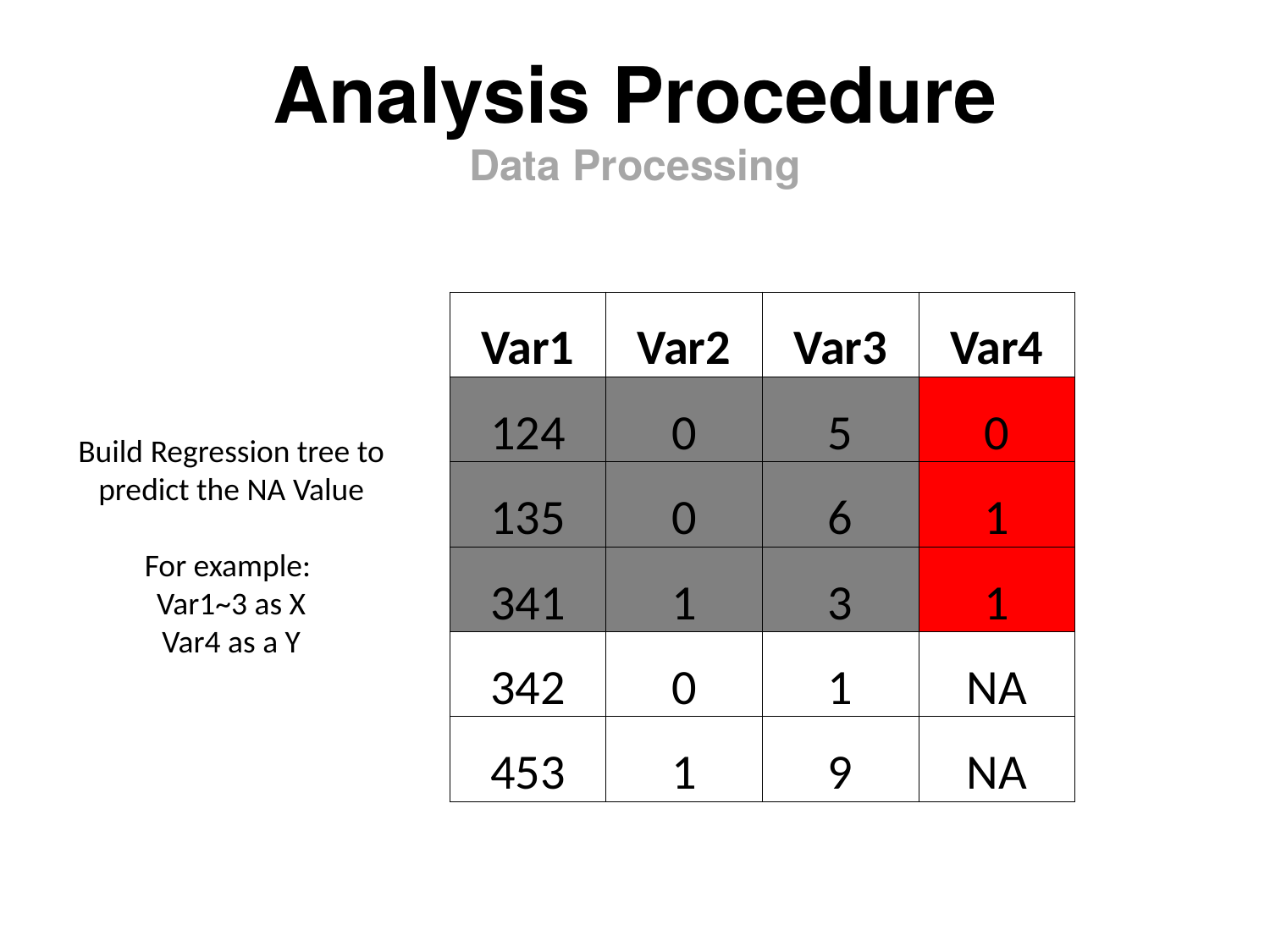

# Analysis Procedure Data Processing
| Var1 | Var2 | Var3 | Var4 |
| --- | --- | --- | --- |
| 124 | 0 | 5 | 0 |
| 135 | 0 | 6 | 1 |
| 341 | 1 | 3 | 1 |
| 342 | 0 | 1 | NA |
| 453 | 1 | 9 | NA |
Build Regression tree to predict the NA Value

For example:
Var1~3 as X
Var4 as a Y